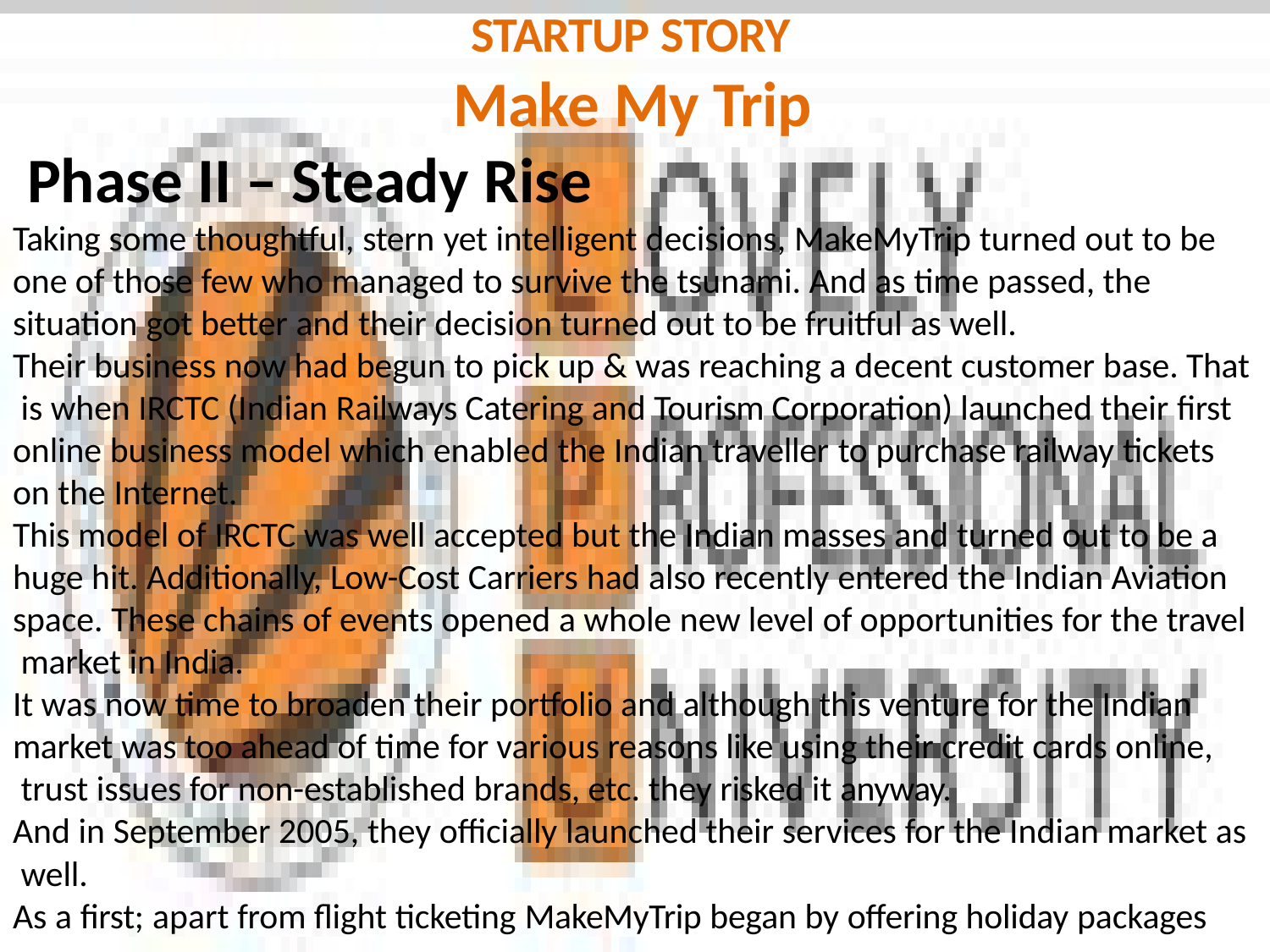

# STARTUP STORY
Make My Trip  Phase II – Steady Rise
Taking some thoughtful, stern yet intelligent decisions, MakeMyTrip turned out to be  one of those few who managed to survive the tsunami. And as time passed, the  situation got better and their decision turned out to be fruitful as well.
Their business now had begun to pick up & was reaching a decent customer base. That  is when IRCTC (Indian Railways Catering and Tourism Corporation) launched their first  online business model which enabled the Indian traveller to purchase railway tickets  on the Internet.
This model of IRCTC was well accepted but the Indian masses and turned out to be a  huge hit. Additionally, Low-Cost Carriers had also recently entered the Indian Aviation  space. These chains of events opened a whole new level of opportunities for the travel  market in India.
It was now time to broaden their portfolio and although this venture for the Indian  market was too ahead of time for various reasons like using their credit cards online,  trust issues for non-established brands, etc. they risked it anyway.
And in September 2005, they officially launched their services for the Indian market as  well.
As a first; apart from flight ticketing MakeMyTrip began by offering holiday packages